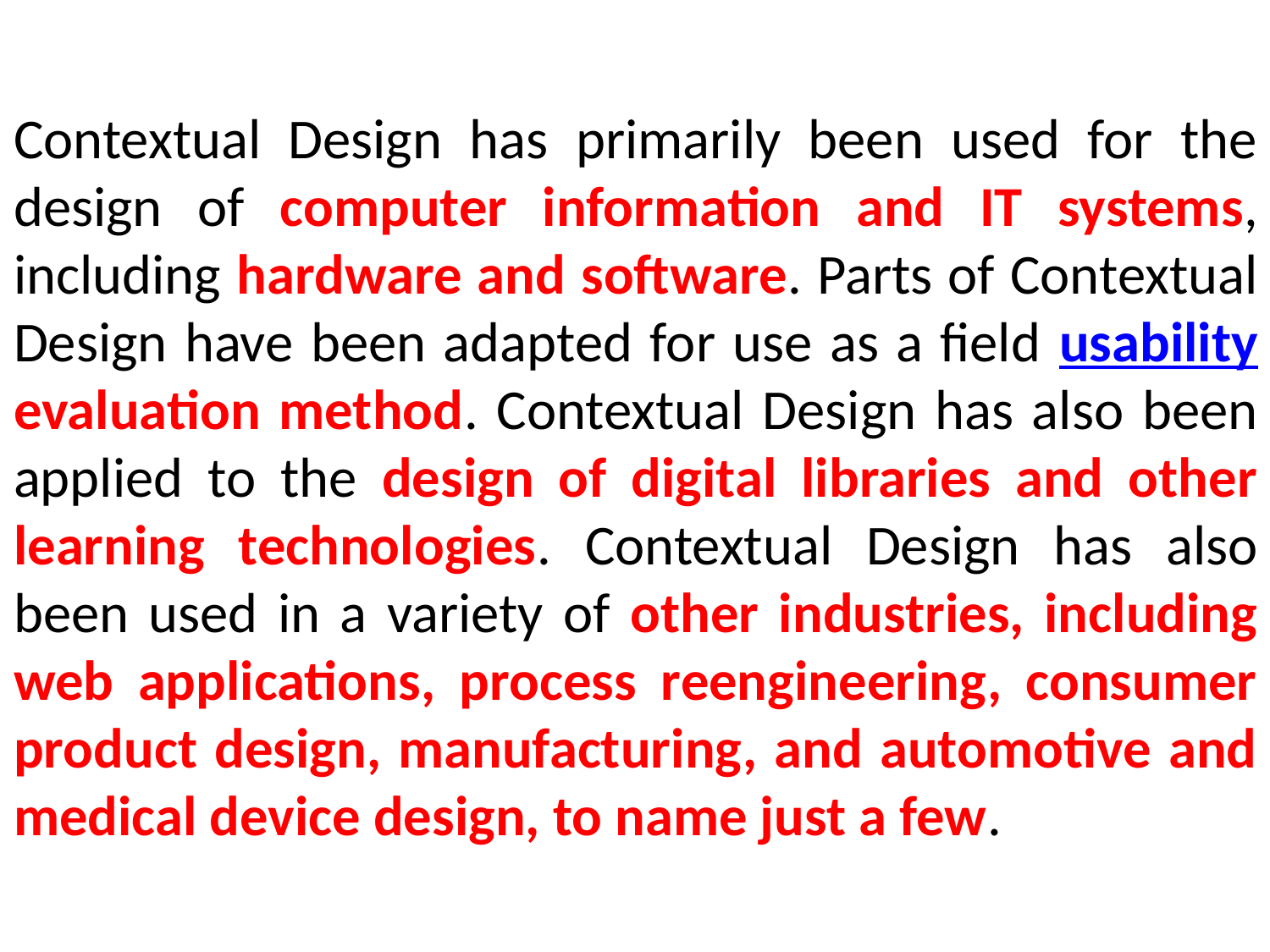

Contextual Design has primarily been used for the design of computer information and IT systems, including hardware and software. Parts of Contextual Design have been adapted for use as a field usability evaluation method. Contextual Design has also been applied to the design of digital libraries and other learning technologies. Contextual Design has also been used in a variety of other industries, including web applications, process reengineering, consumer product design, manufacturing, and automotive and medical device design, to name just a few.